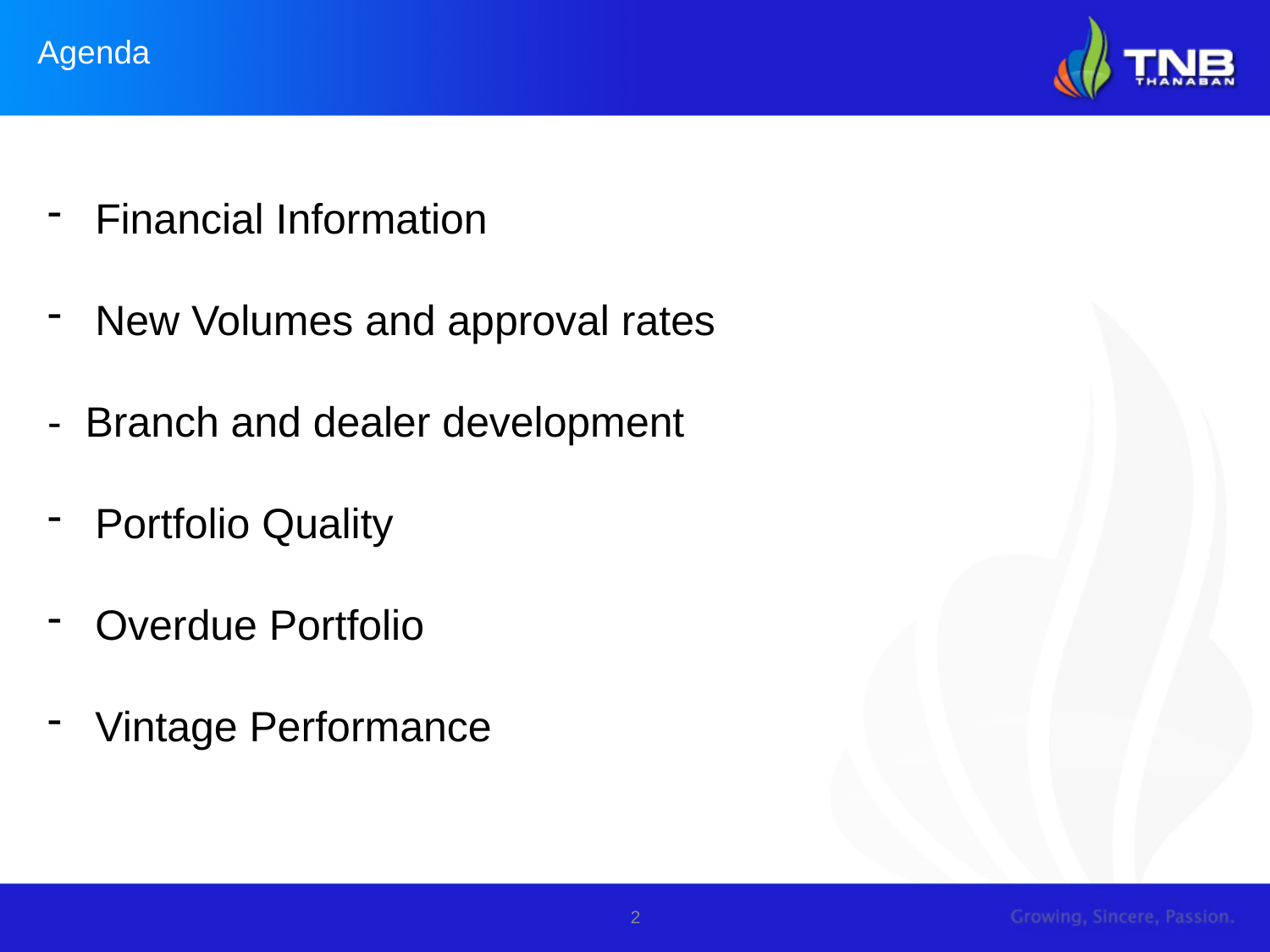

# Agenda
Financial Information

New Volumes and approval rates

-  Branch and dealer development

Portfolio Quality

Overdue Portfolio

Vintage Performance

2